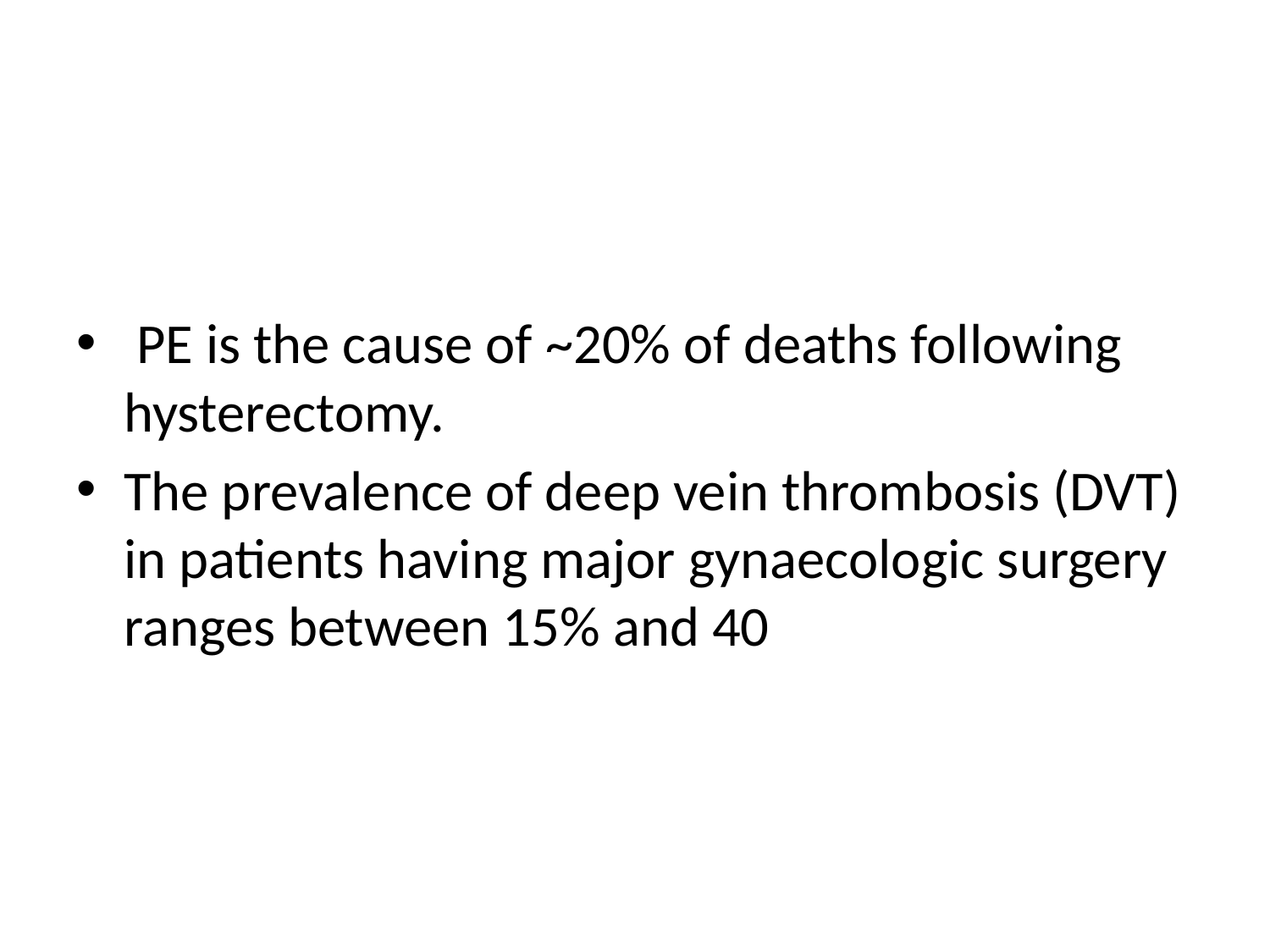

PE is the cause of ~20% of deaths following hysterectomy.
The prevalence of deep vein thrombosis (DVT) in patients having major gynaecologic surgery ranges between 15% and 40